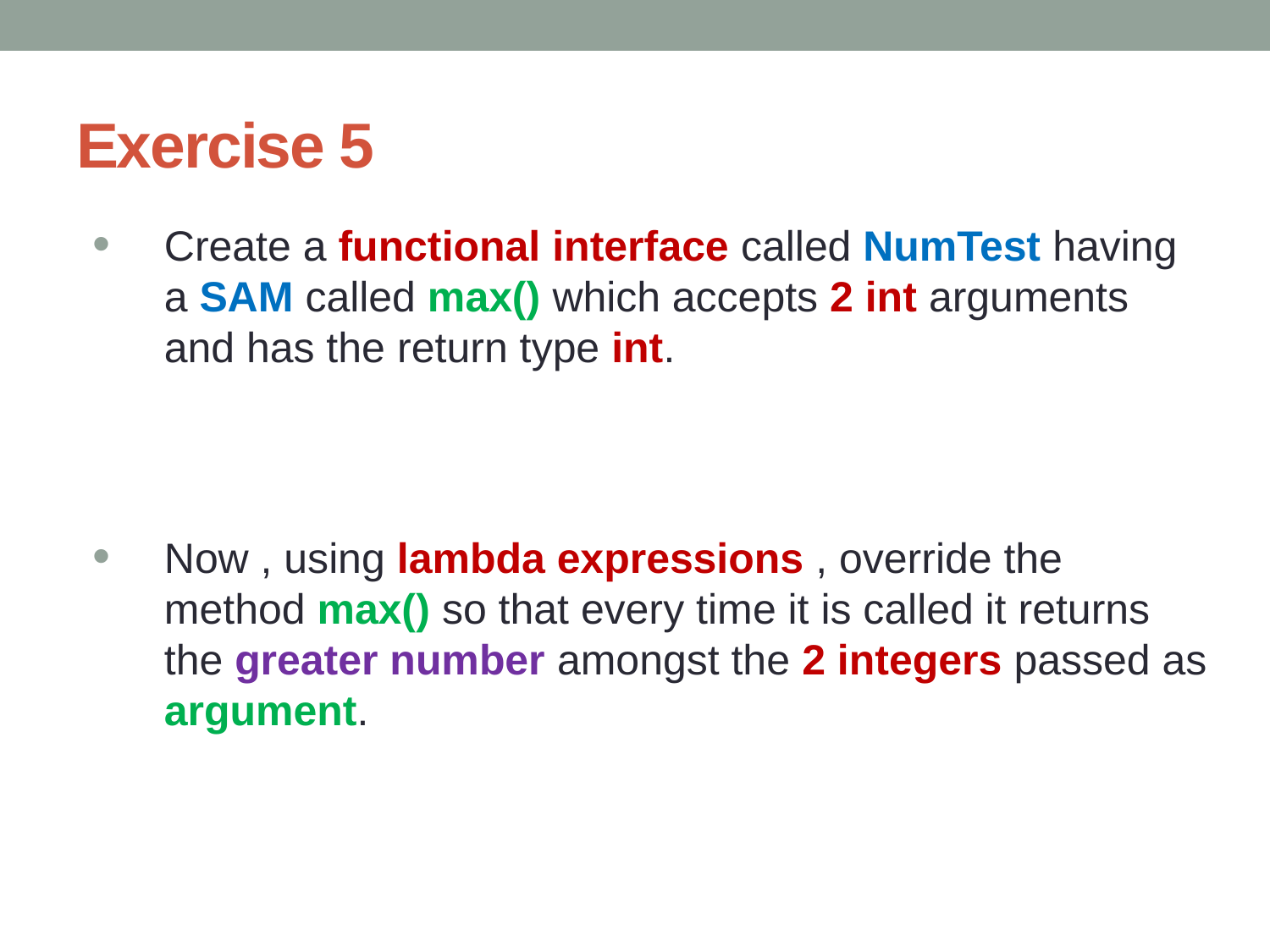

# Exercise 5
Create a functional interface called NumTest having a SAM called max() which accepts 2 int arguments and has the return type int.

Now , using lambda expressions , override the method max() so that every time it is called it returns the greater number amongst the 2 integers passed as argument.